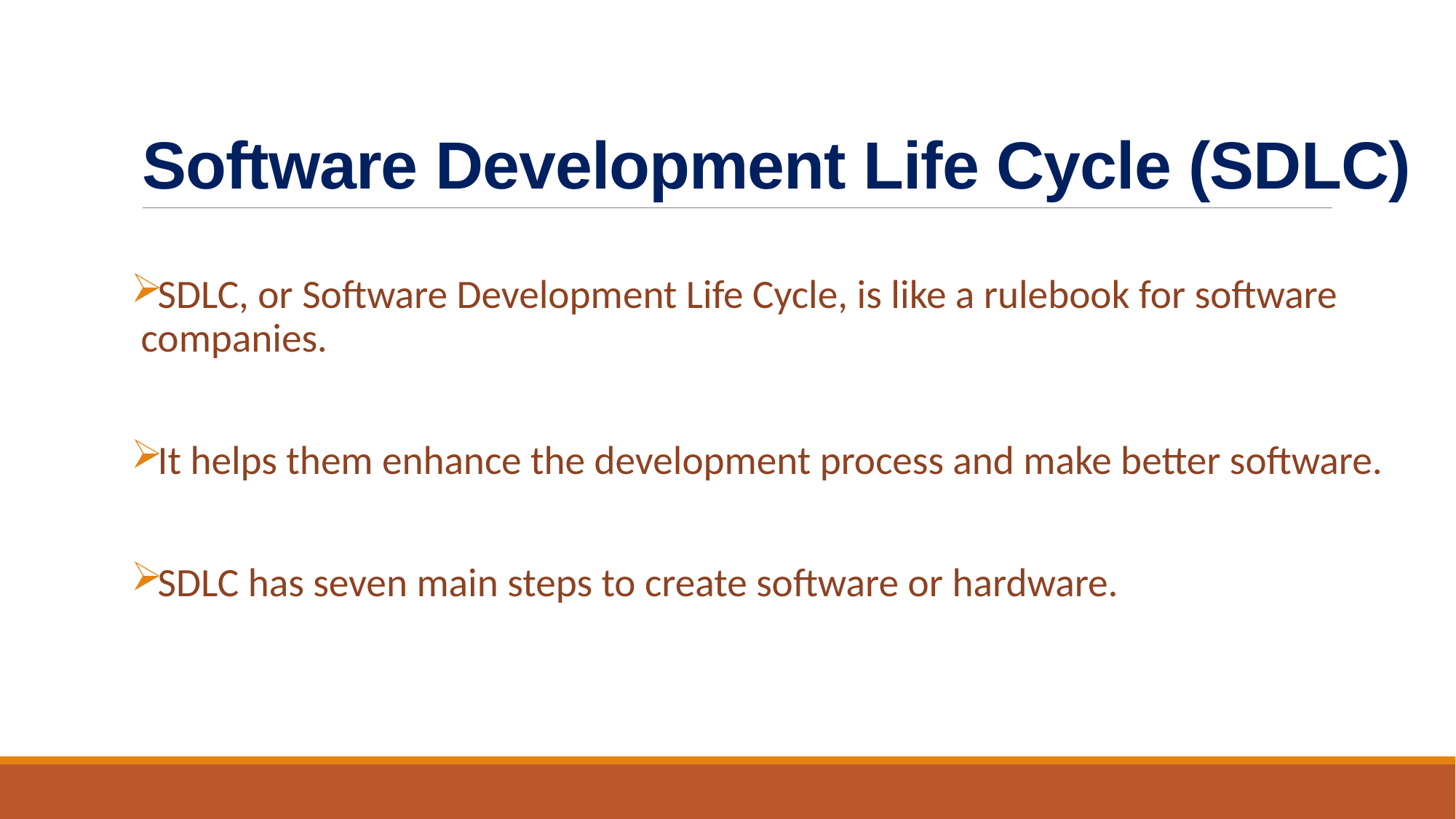

# Software Development Life Cycle (SDLC)
SDLC, or Software Development Life Cycle, is like a rulebook for software companies.

It helps them enhance the development process and make better software.

SDLC has seven main steps to create software or hardware.